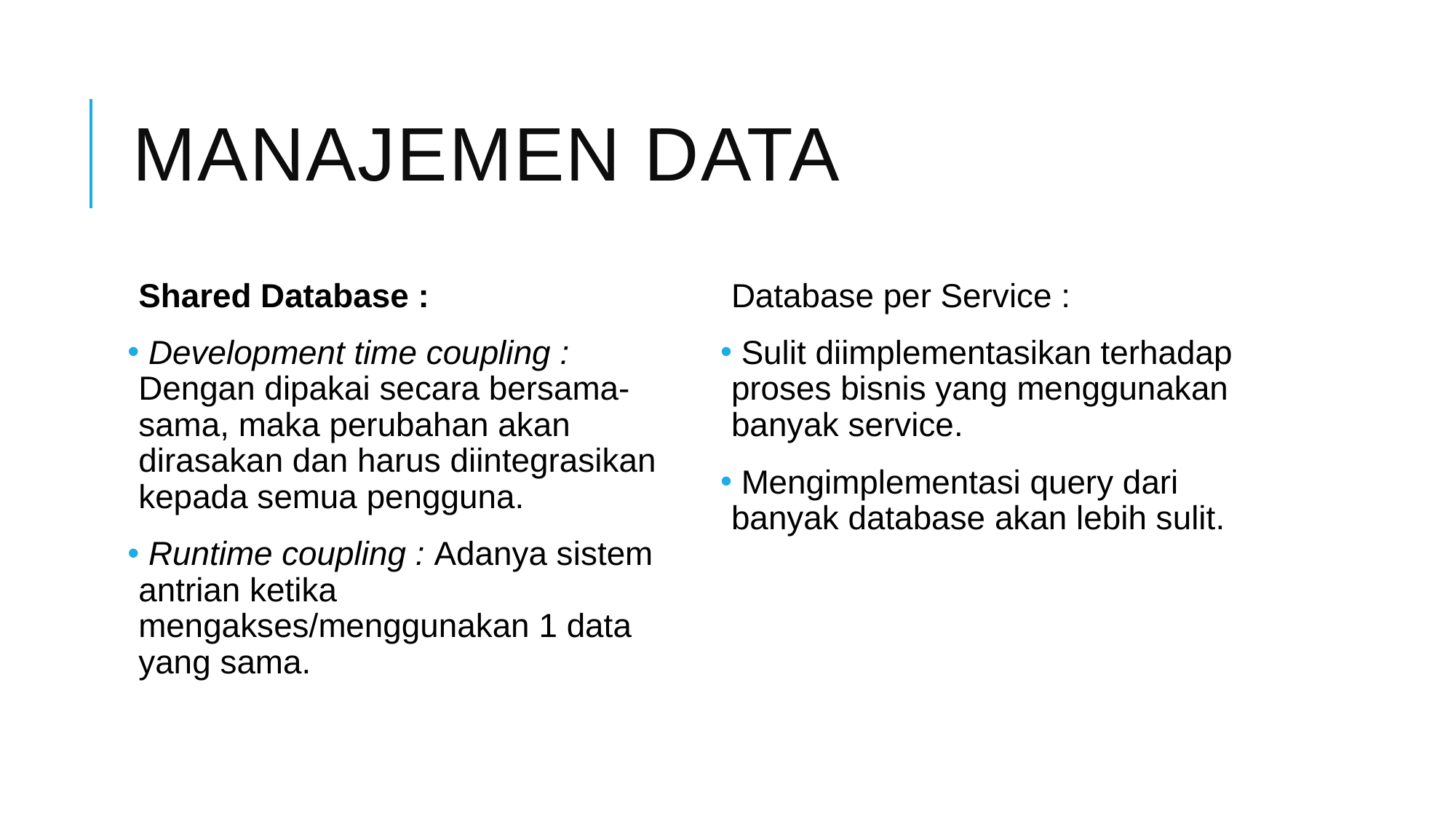

# Manajemen data
Shared Database :
 Development time coupling : Dengan dipakai secara bersama-sama, maka perubahan akan dirasakan dan harus diintegrasikan kepada semua pengguna.
 Runtime coupling : Adanya sistem antrian ketika mengakses/menggunakan 1 data yang sama.

Database per Service :
 Sulit diimplementasikan terhadap proses bisnis yang menggunakan banyak service.
 Mengimplementasi query dari banyak database akan lebih sulit.